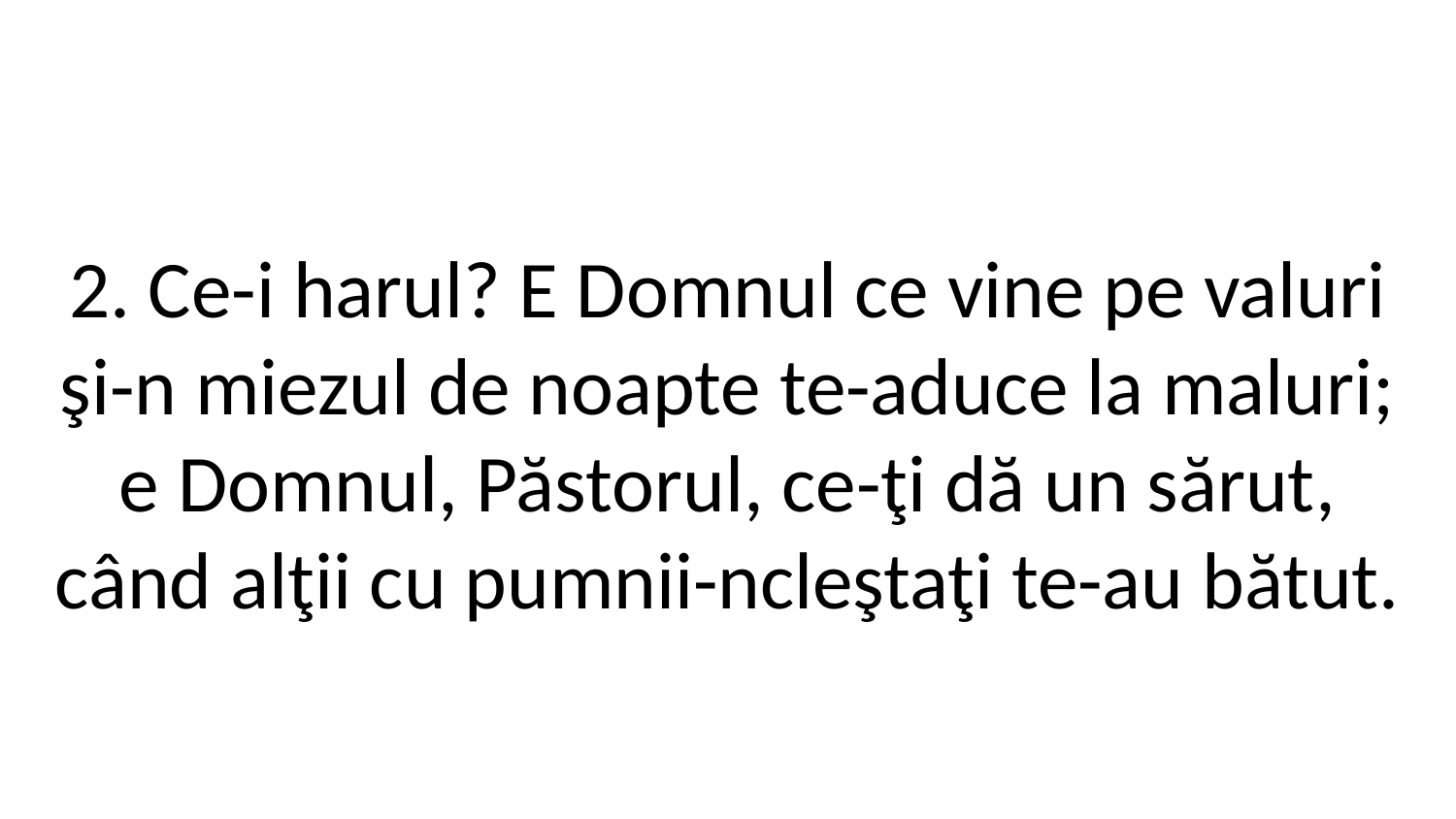

2. Ce-i harul? E Domnul ce vine pe valuri
şi-n miezul de noapte te-aduce la maluri;
e Domnul, Păstorul, ce-ţi dă un sărut,
când alţii cu pumnii-ncleştaţi te-au bătut.